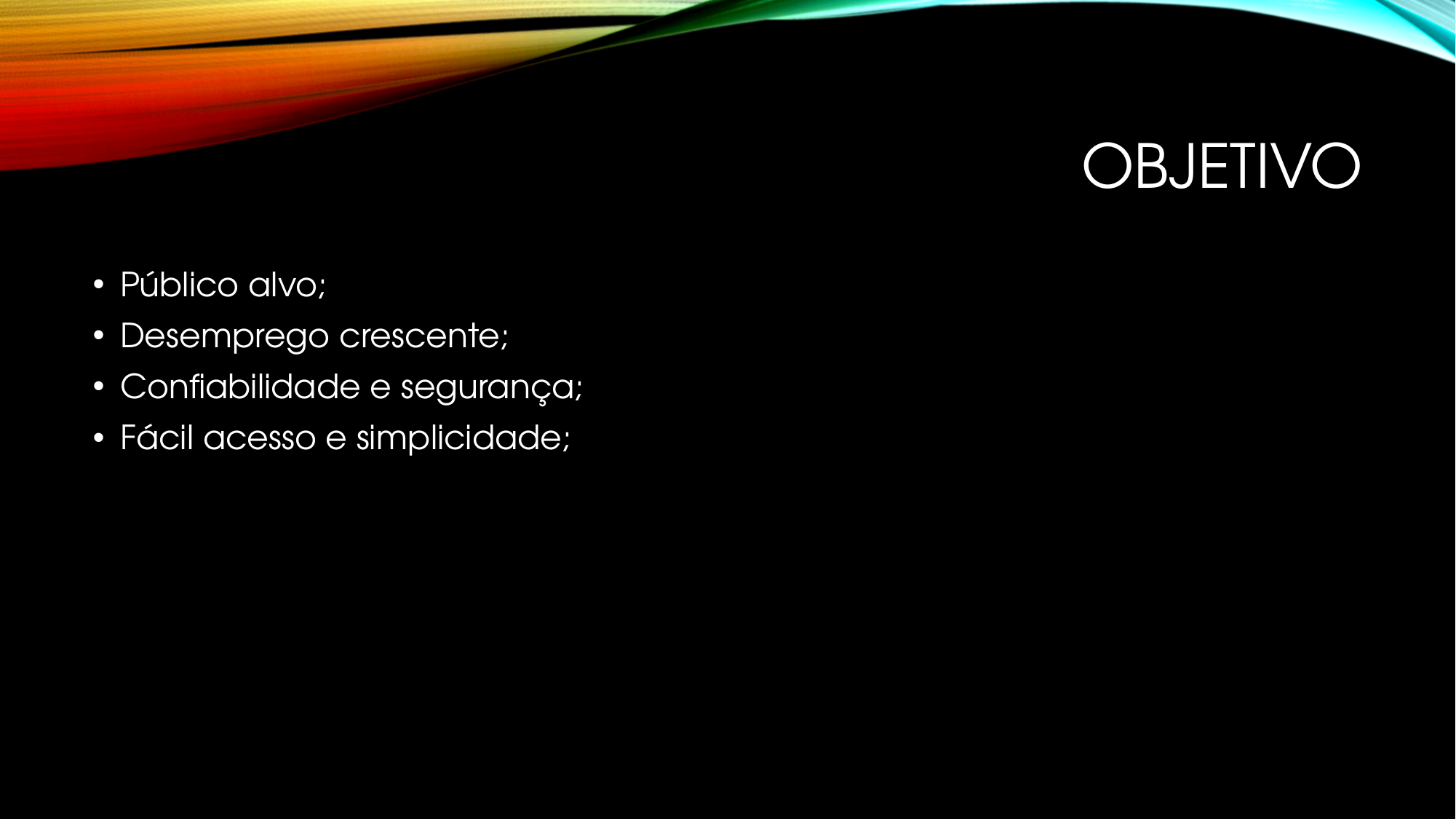

# OBJETIVO
Público alvo;
Desemprego crescente;
Confiabilidade e segurança;
Fácil acesso e simplicidade;